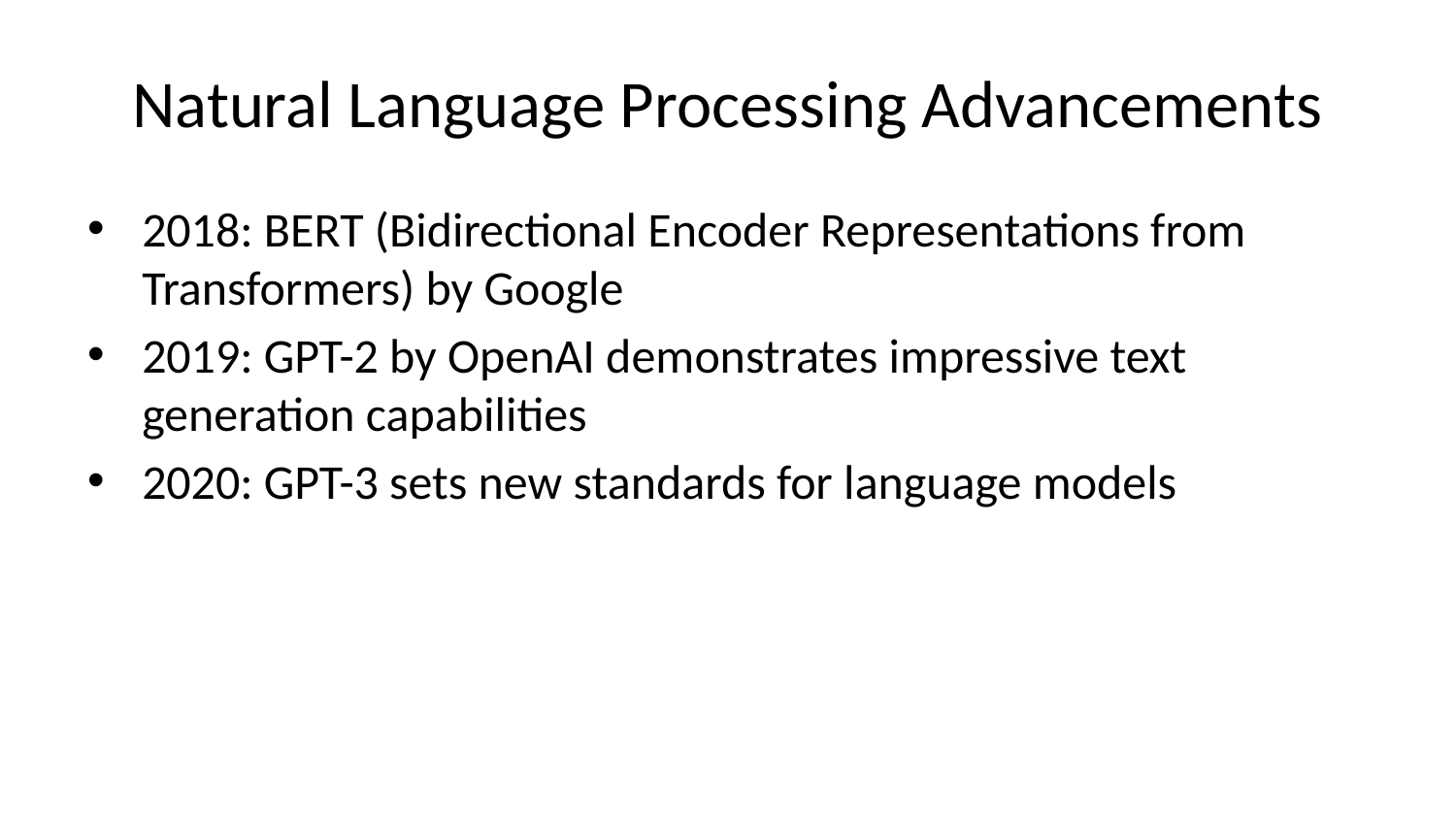

# Natural Language Processing Advancements
2018: BERT (Bidirectional Encoder Representations from Transformers) by Google
2019: GPT-2 by OpenAI demonstrates impressive text generation capabilities
2020: GPT-3 sets new standards for language models